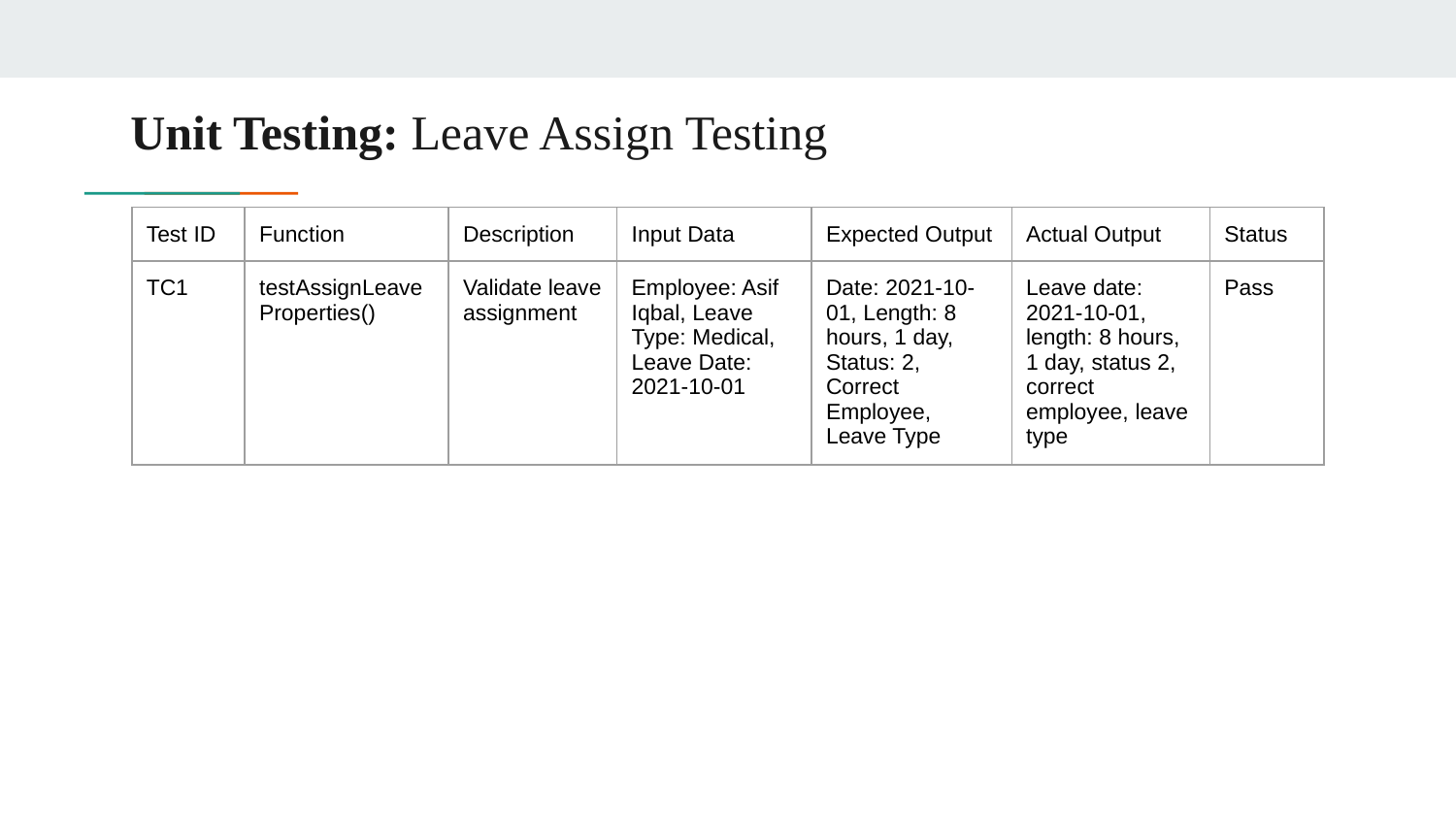

# Unit Testing: Leave Assign Testing
| Test ID | Function | Description | Input Data | Expected Output | Actual Output | Status |
| --- | --- | --- | --- | --- | --- | --- |
| TC1 | testAssignLeaveProperties() | Validate leave assignment | Employee: Asif Iqbal, Leave Type: Medical, Leave Date: 2021-10-01 | Date: 2021-10-01, Length: 8 hours, 1 day, Status: 2, Correct Employee, Leave Type | Leave date: 2021-10-01, length: 8 hours, 1 day, status 2, correct employee, leave type | Pass |
|  |
| --- |